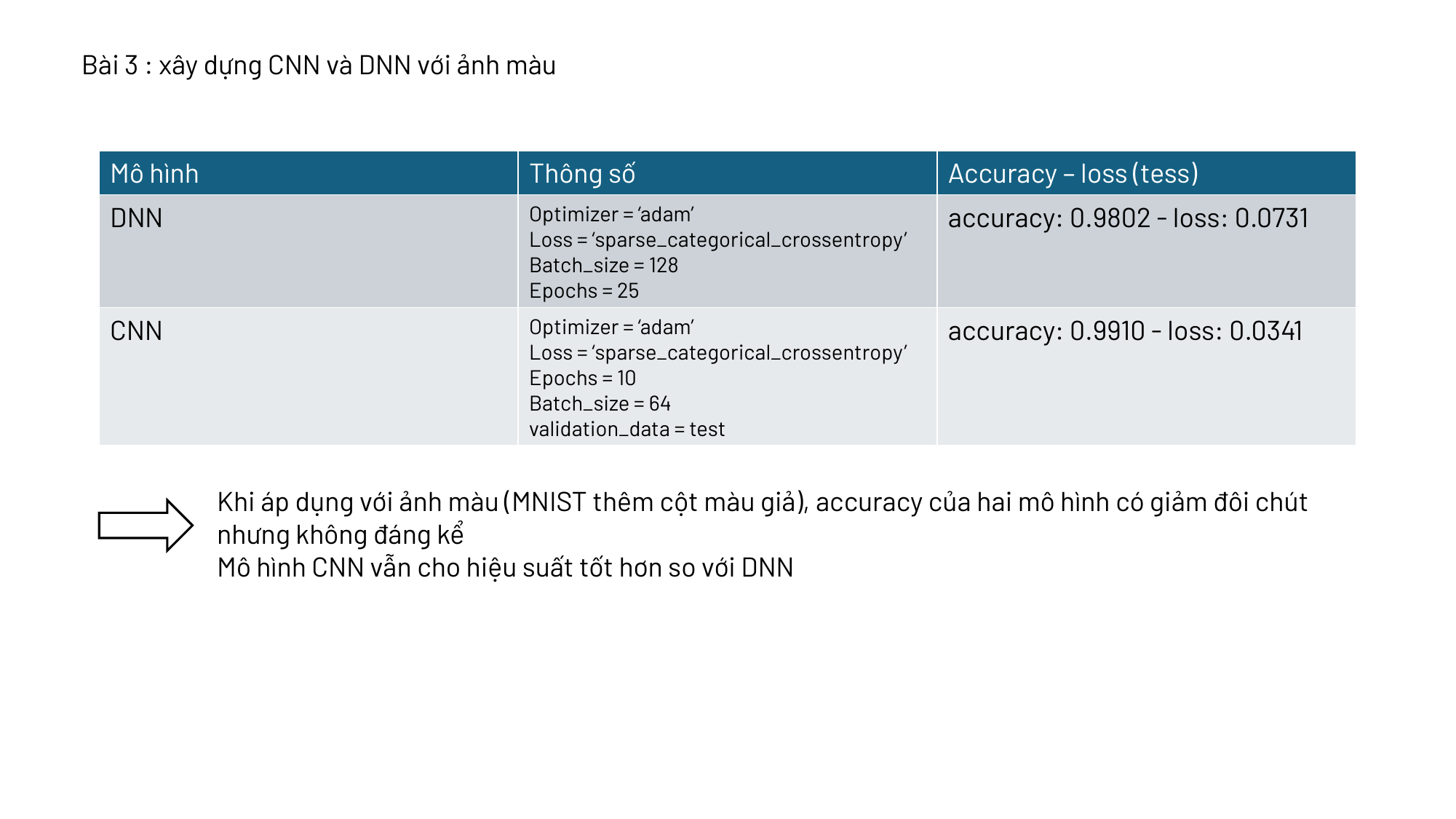

Bài 3 : xây dựng CNN và DNN với ảnh màu
| Mô hình | Thông số | Accuracy – loss (tess) |
| --- | --- | --- |
| DNN | Optimizer = ‘adam’ Loss = ‘sparse\_categorical\_crossentropy’ Batch\_size = 128 Epochs = 25 | accuracy: 0.9802 - loss: 0.0731 |
| CNN | Optimizer = ‘adam’ Loss = ‘sparse\_categorical\_crossentropy’ Epochs = 10 Batch\_size = 64 validation\_data = test | accuracy: 0.9910 - loss: 0.0341 |
Khi áp dụng với ảnh màu (MNIST thêm cột màu giả), accuracy của hai mô hình có giảm đôi chút nhưng không đáng kể
Mô hình CNN vẫn cho hiệu suất tốt hơn so với DNN